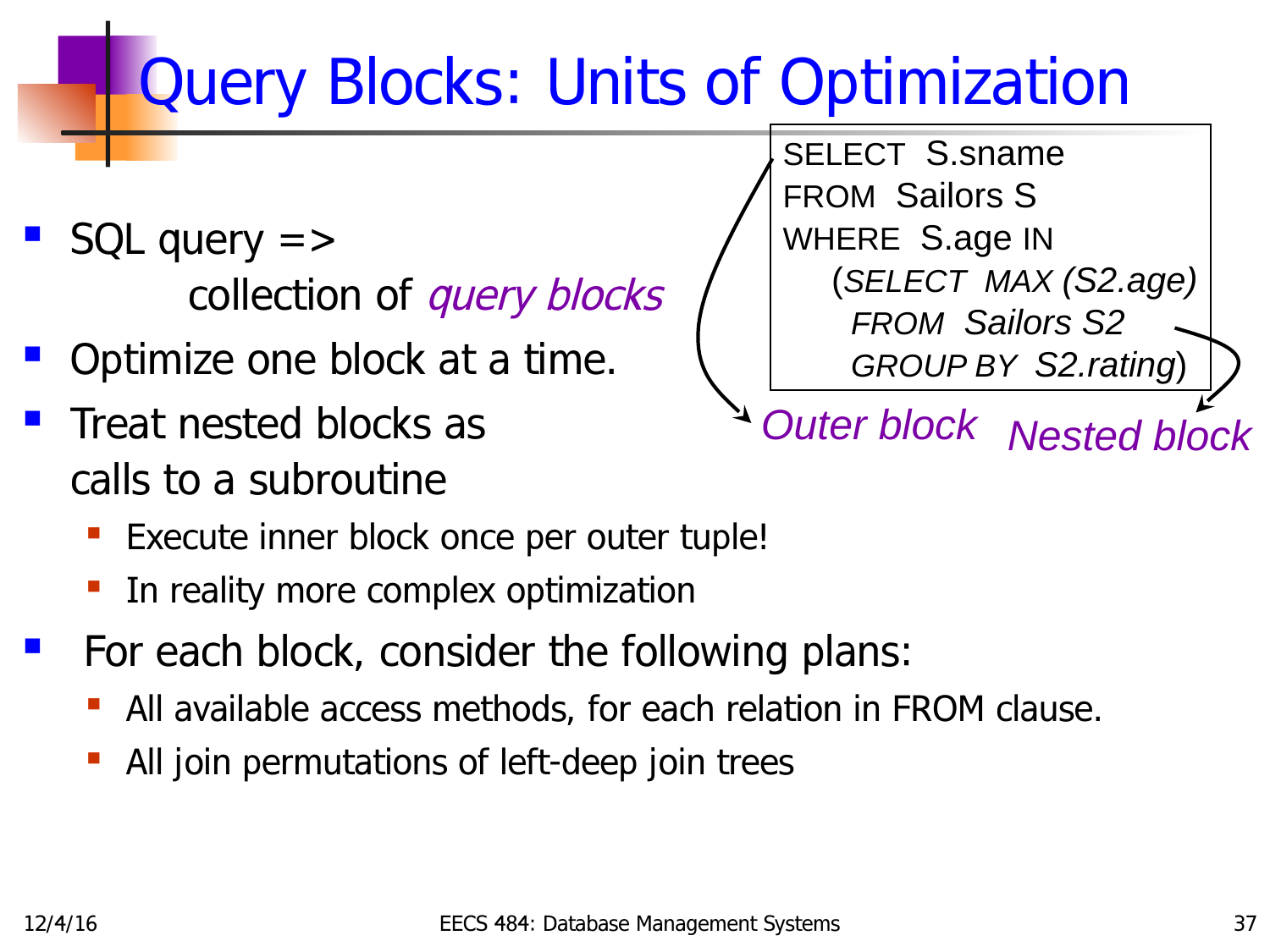

# Query Blocks: Units of Optimization
SELECT  S.sname
FROM  Sailors S
WHERE  S.age IN
     (SELECT  MAX (S2.age)
       FROM  Sailors S2
       GROUP BY  S2.rating)

SQL query =>
         collection of query blocks
Optimize one block at a time.
Treat nested blocks as
calls to a subroutine
Execute inner block once per outer tuple!
In reality more complex optimization
 For each block, consider the following plans:
All available access methods, for each relation in FROM clause.
All join permutations of left-deep join trees

Outer block
Nested block
12/4/16
EECS 484: Database Management Systems
37